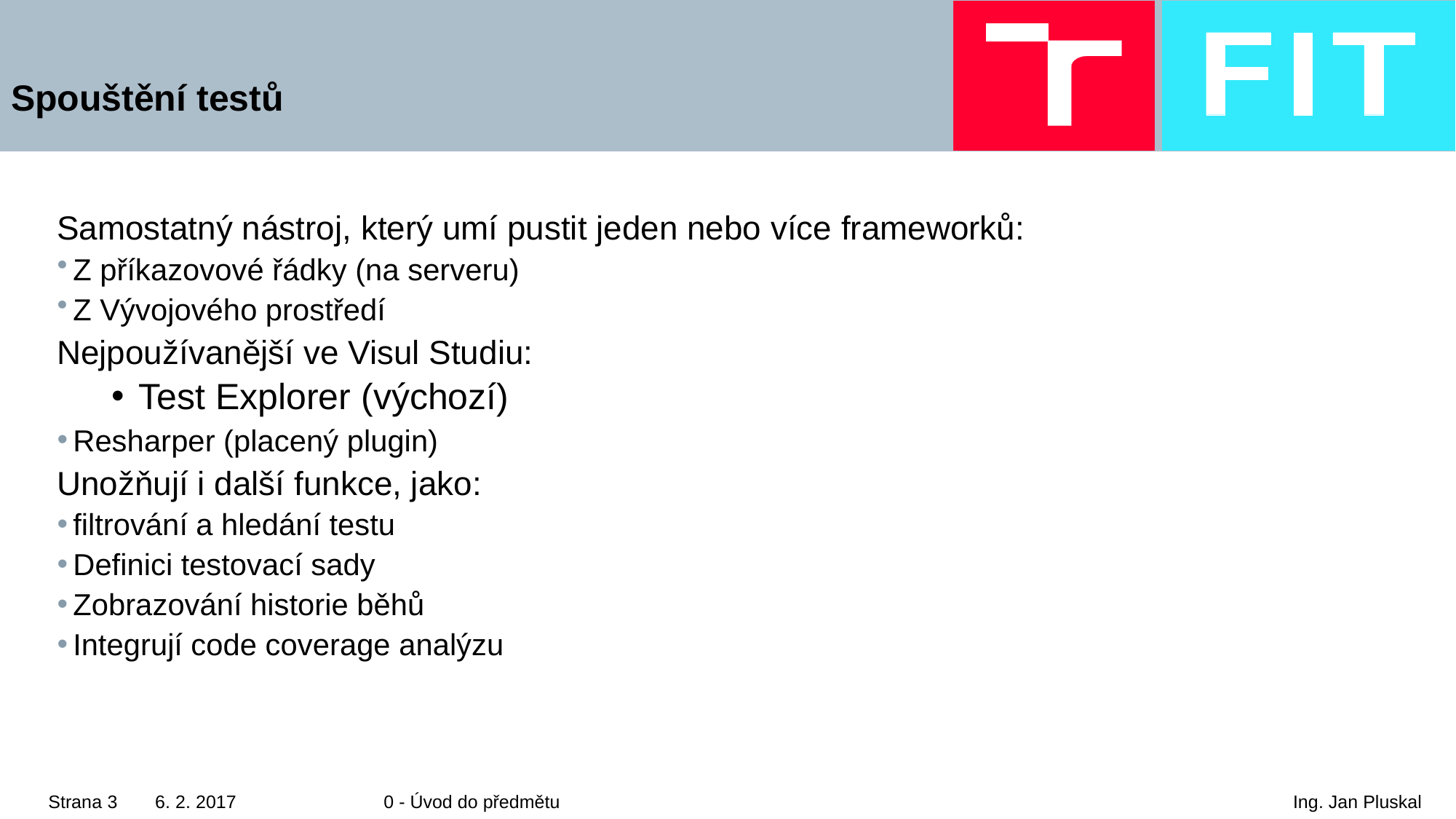

# Spouštění testů
Samostatný nástroj, který umí pustit jeden nebo více frameworků:
Z příkazovové řádky (na serveru)
Z Vývojového prostředí
Nejpoužívanější ve Visul Studiu:
Test Explorer (výchozí)
Resharper (placený plugin)
Unožňují i další funkce, jako:
filtrování a hledání testu
Definici testovací sady
Zobrazování historie běhů
Integrují code coverage analýzu